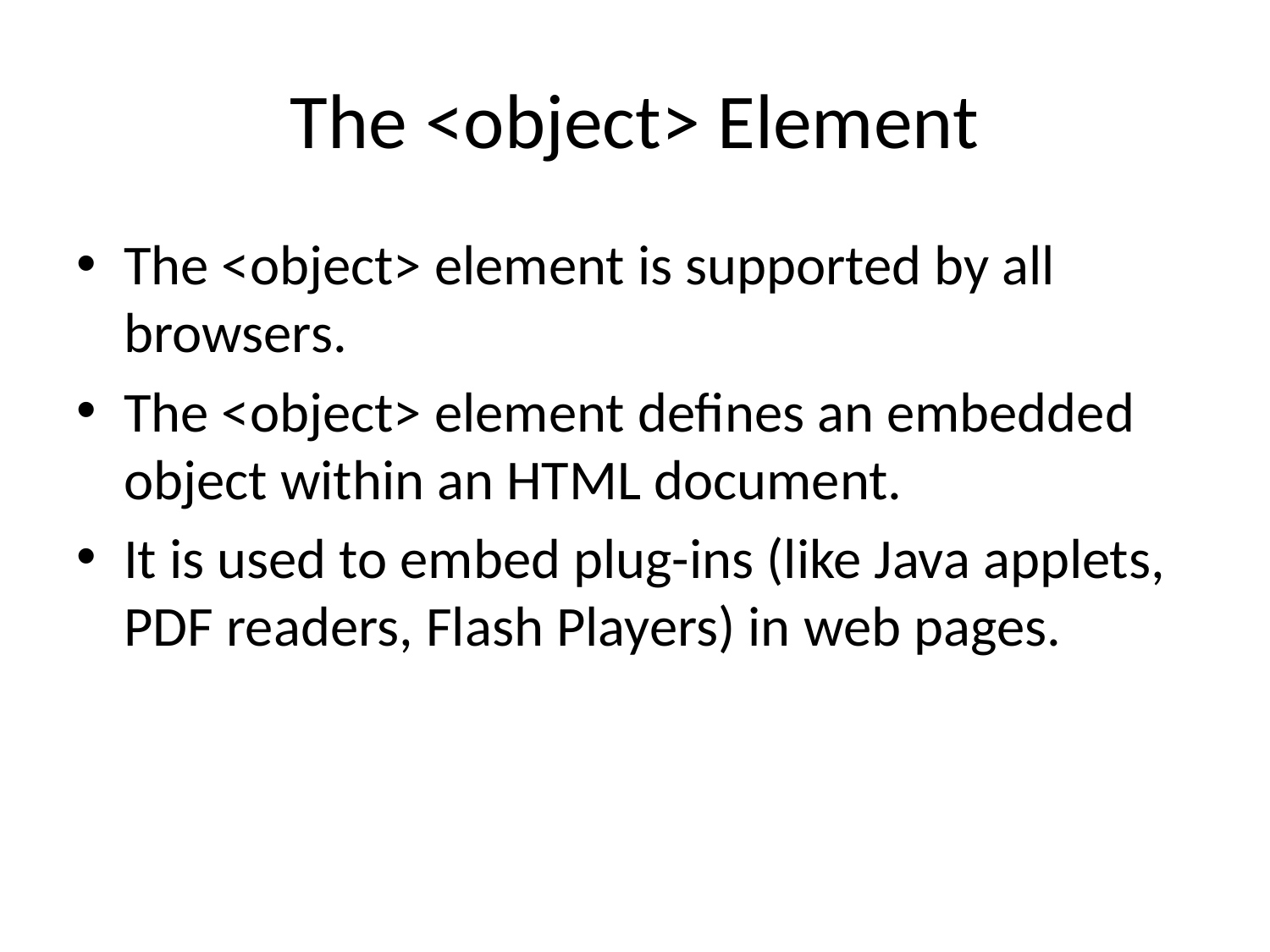

# The <object> Element
The <object> element is supported by all browsers.
The <object> element defines an embedded object within an HTML document.
It is used to embed plug-ins (like Java applets, PDF readers, Flash Players) in web pages.